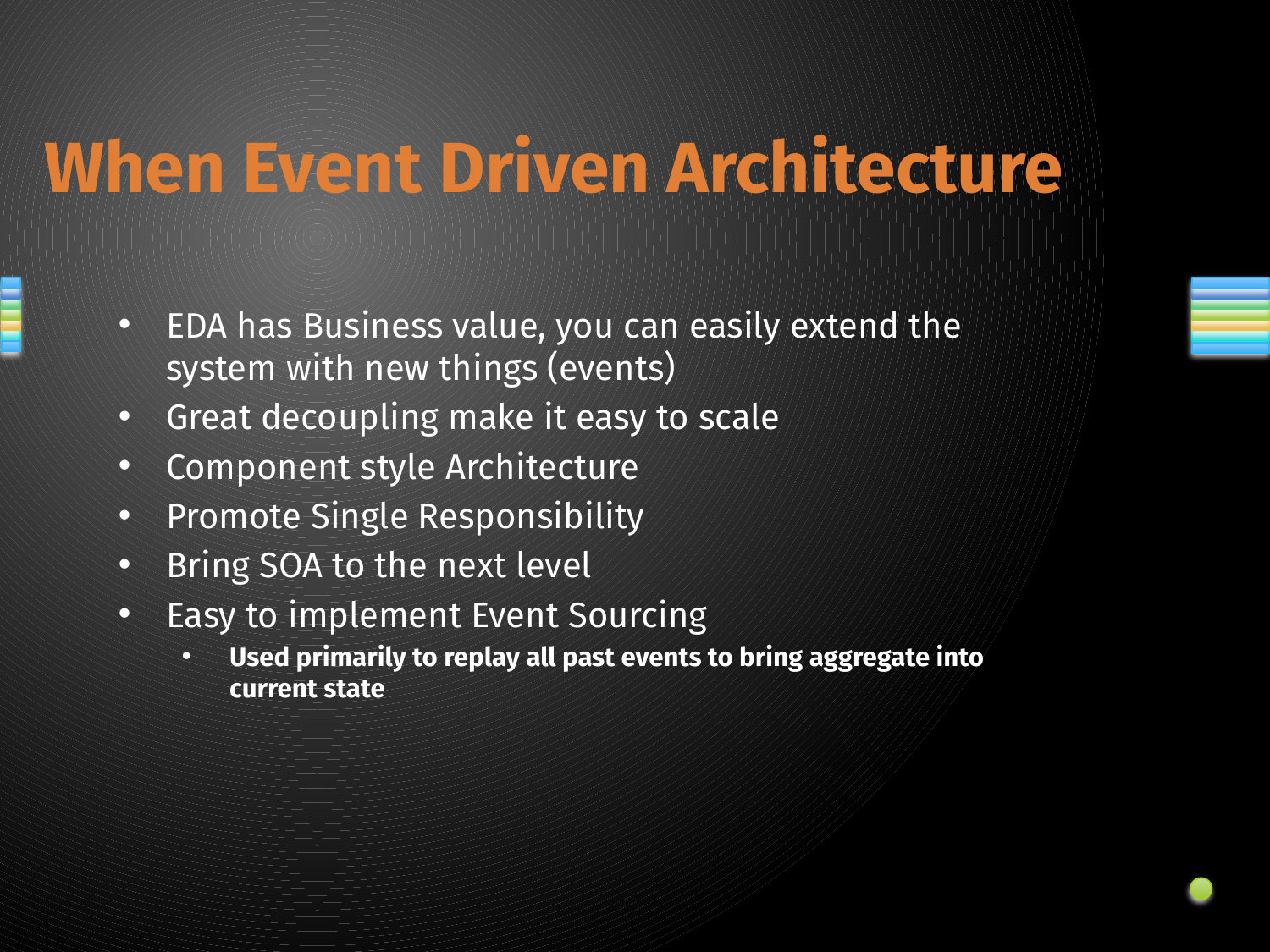

# When Event Driven Architecture
EDA has Business value, you can easily extend the system with new things (events)
Great decoupling make it easy to scale
Component style Architecture
Promote Single Responsibility
Bring SOA to the next level
Easy to implement Event Sourcing
Used primarily to replay all past events to bring aggregate into current state